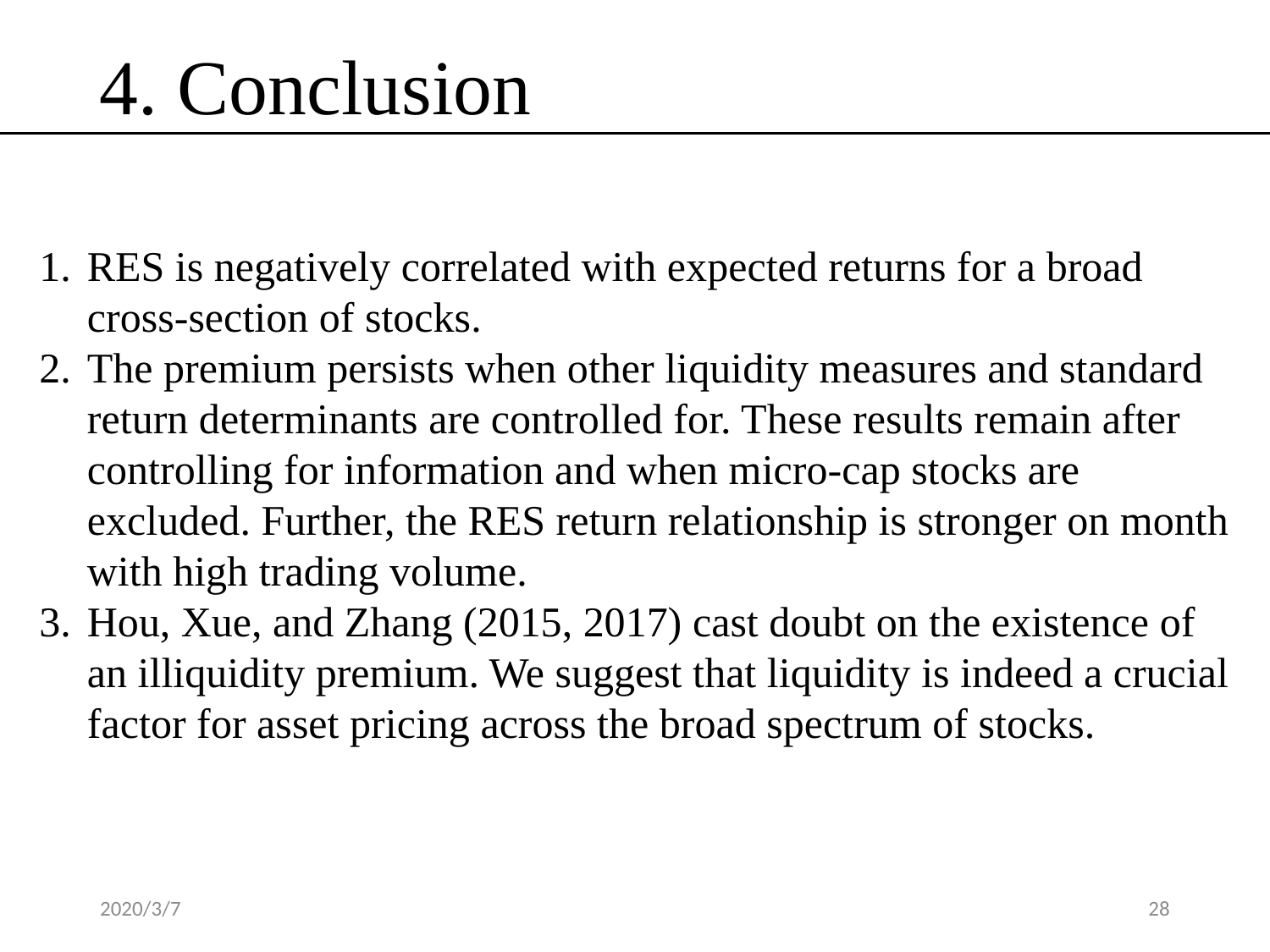

4. Conclusion

RES is negatively correlated with expected returns for a broad cross-section of stocks.
The premium persists when other liquidity measures and standard return determinants are controlled for. These results remain after controlling for information and when micro-cap stocks are excluded. Further, the RES return relationship is stronger on month with high trading volume.
Hou, Xue, and Zhang (2015, 2017) cast doubt on the existence of an illiquidity premium. We suggest that liquidity is indeed a crucial factor for asset pricing across the broad spectrum of stocks.
2020/3/7
28